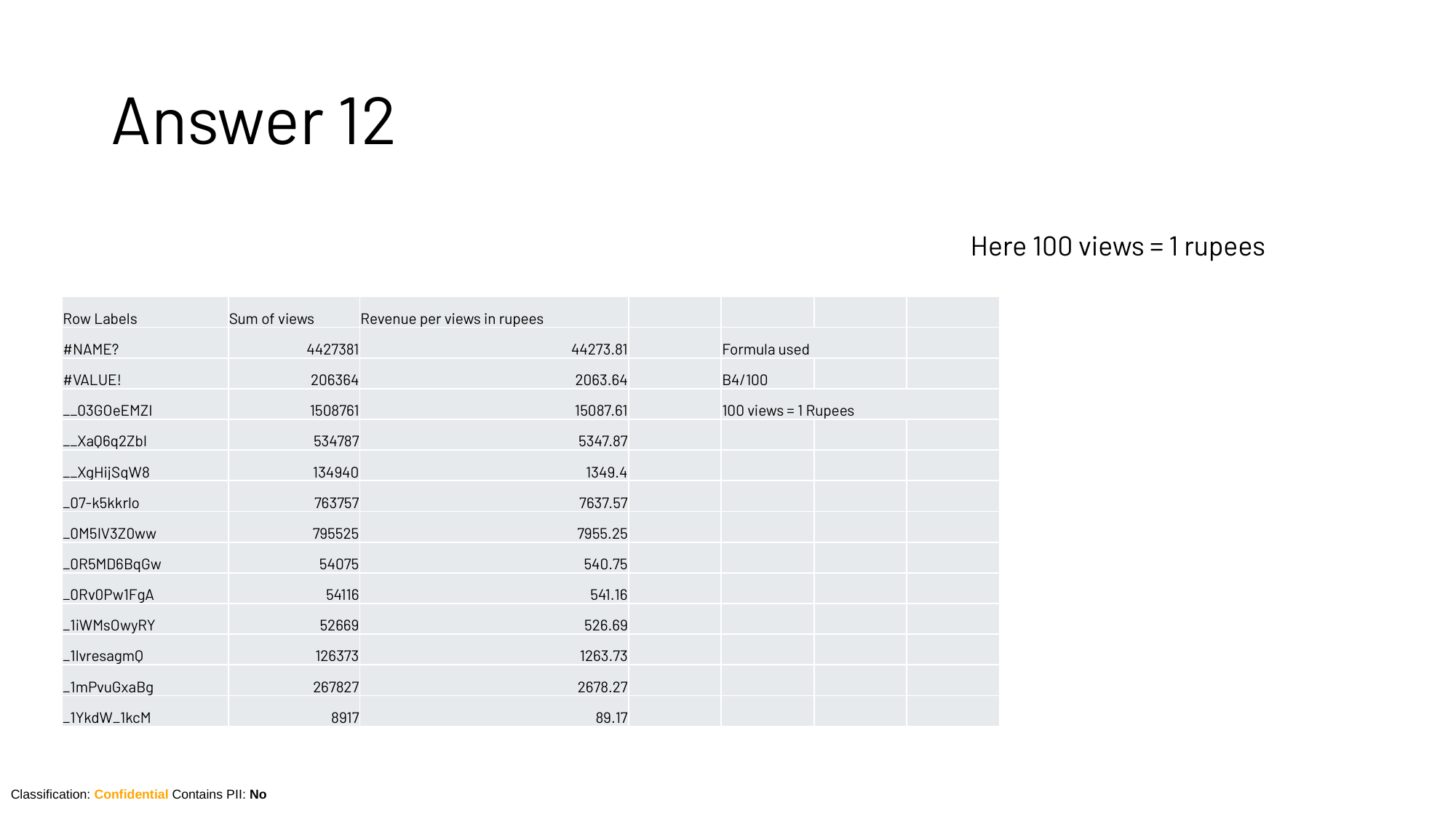

# Answer 12
Here 100 views = 1 rupees

| Row Labels | Sum of views | Revenue per views in rupees |  |  |  |  |
| --- | --- | --- | --- | --- | --- | --- |
| #NAME? | 4427381 | 44273.81 |  | Formula used |  |  |
| #VALUE! | 206364 | 2063.64 |  | B4/100 |  |  |
| \_\_03GOeEMZI | 1508761 | 15087.61 |  | 100 views = 1 Rupees |  |  |
| \_\_XaQ6q2ZbI | 534787 | 5347.87 |  |  |  |  |
| \_\_XgHijSqW8 | 134940 | 1349.4 |  |  |  |  |
| \_07-k5kkrlo | 763757 | 7637.57 |  |  |  |  |
| \_0M5IV3Z0ww | 795525 | 7955.25 |  |  |  |  |
| \_0R5MD6BqGw | 54075 | 540.75 |  |  |  |  |
| \_0Rv0Pw1FgA | 54116 | 541.16 |  |  |  |  |
| \_1iWMsOwyRY | 52669 | 526.69 |  |  |  |  |
| \_1lvresagmQ | 126373 | 1263.73 |  |  |  |  |
| \_1mPvuGxaBg | 267827 | 2678.27 |  |  |  |  |
| \_1YkdW\_1kcM | 8917 | 89.17 |  |  |  |  |